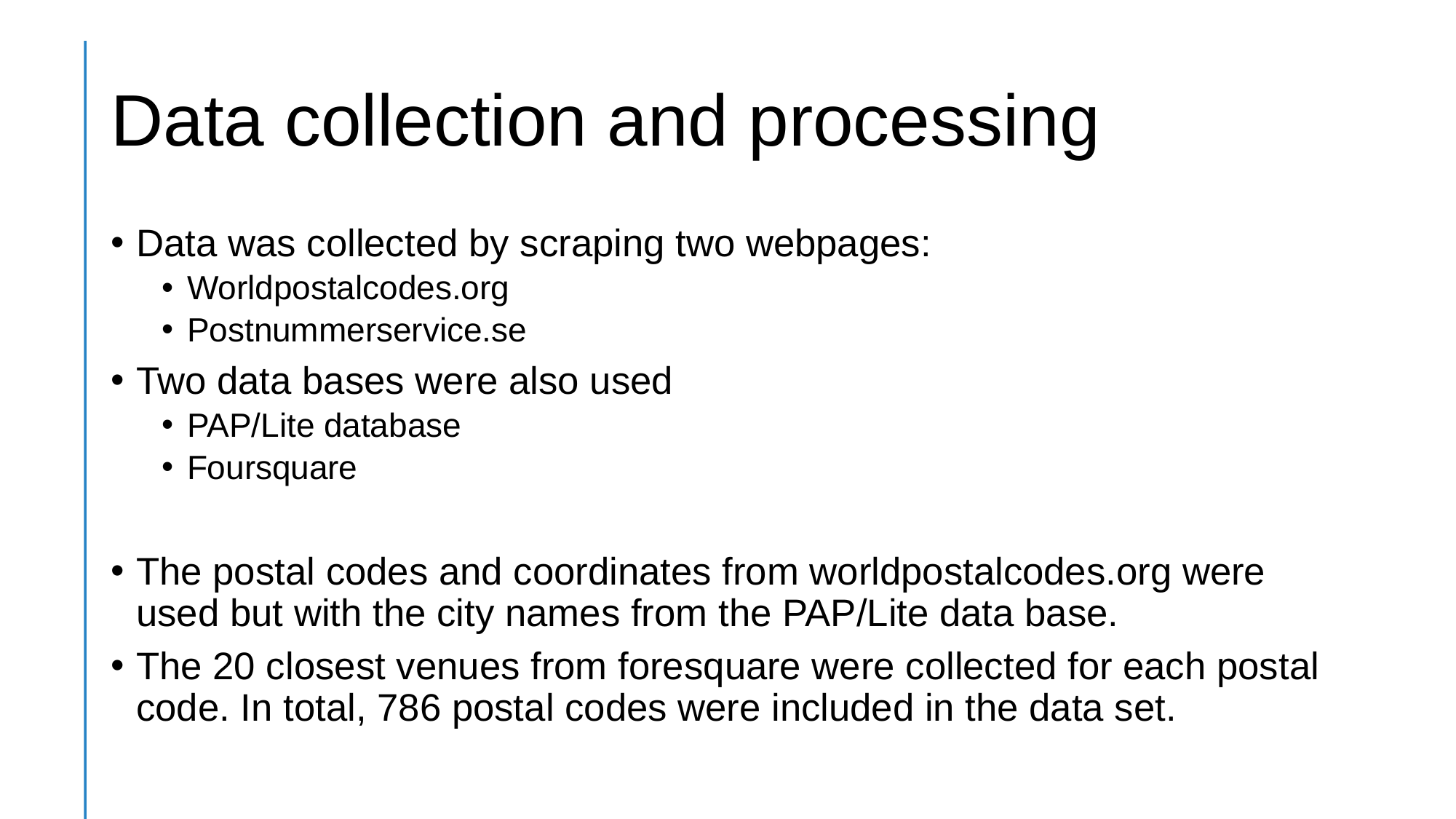

# Data collection and processing
Data was collected by scraping two webpages:
Worldpostalcodes.org
Postnummerservice.se
Two data bases were also used
PAP/Lite database
Foursquare

The postal codes and coordinates from worldpostalcodes.org were used but with the city names from the PAP/Lite data base.
The 20 closest venues from foresquare were collected for each postal code. In total, 786 postal codes were included in the data set.